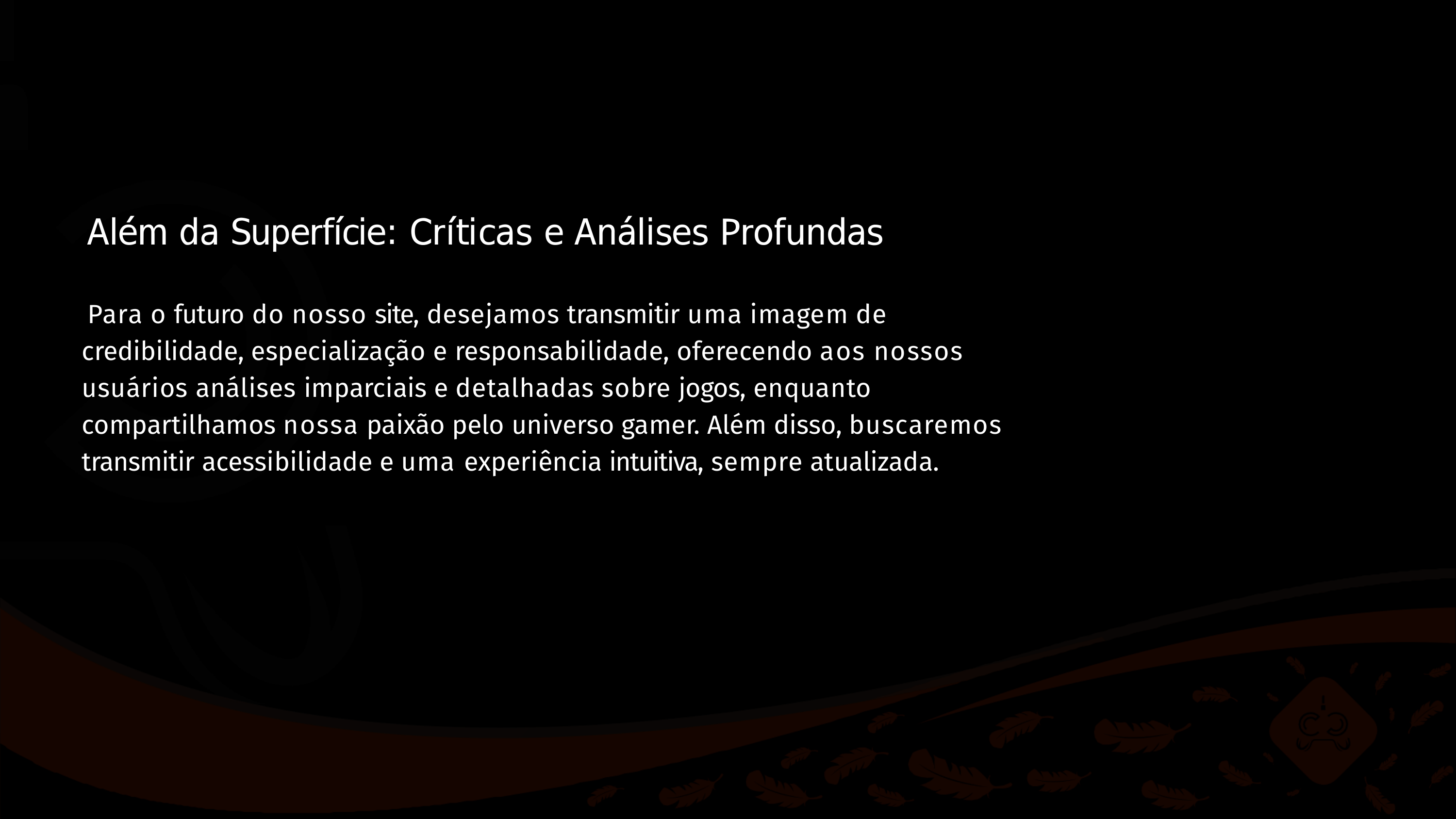

# Além da Superfície: Críticas e Análises Profundas
Para o futuro do nosso site, desejamos transmitir uma imagem de credibilidade, especialização e responsabilidade, oferecendo aos nossos usuários análises imparciais e detalhadas sobre jogos, enquanto compartilhamos nossa paixão pelo universo gamer. Além disso, buscaremos transmitir acessibilidade e uma experiência intuitiva, sempre atualizada.